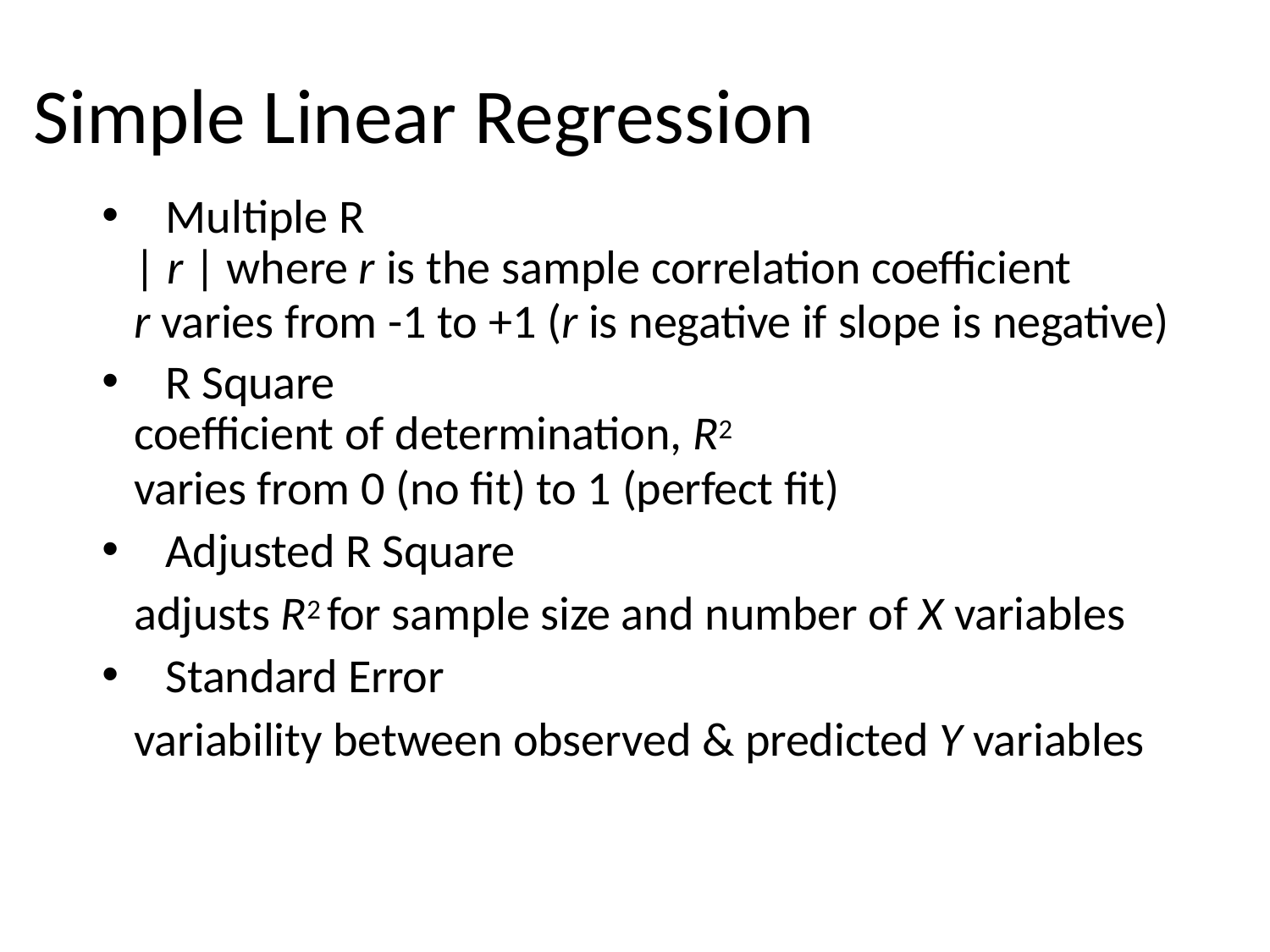

# Simple Linear Regression
Multiple R
| r | where r is the sample correlation coefficient
r varies from -1 to +1 (r is negative if slope is negative)
R Square
coefficient of determination, R2
varies from 0 (no fit) to 1 (perfect fit)
Adjusted R Square
adjusts R2 for sample size and number of X variables
Standard Error
variability between observed & predicted Y variables